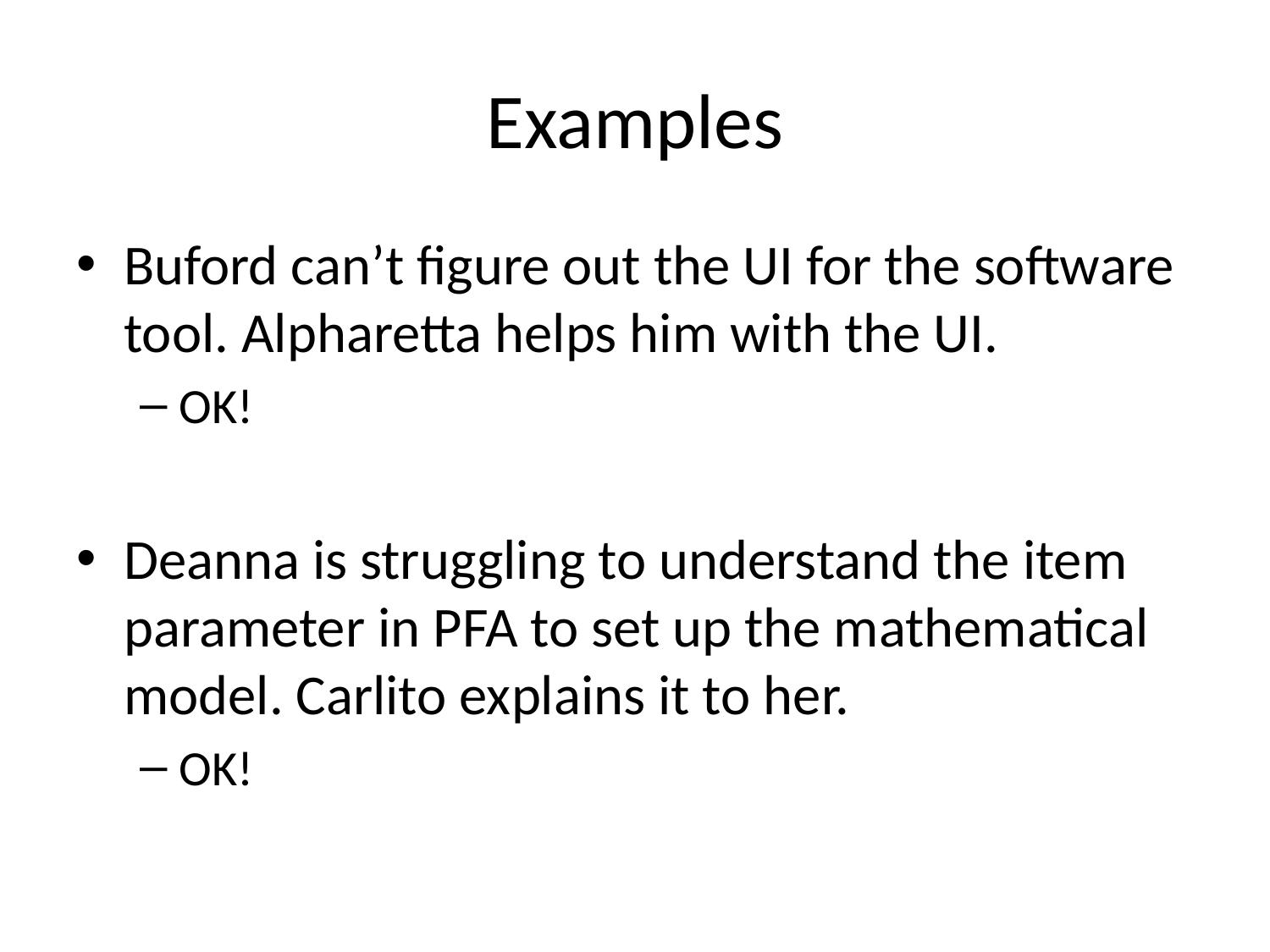

# Examples
Buford can’t figure out the UI for the software tool. Alpharetta helps him with the UI.
OK!

Deanna is struggling to understand the item parameter in PFA to set up the mathematical model. Carlito explains it to her.
OK!